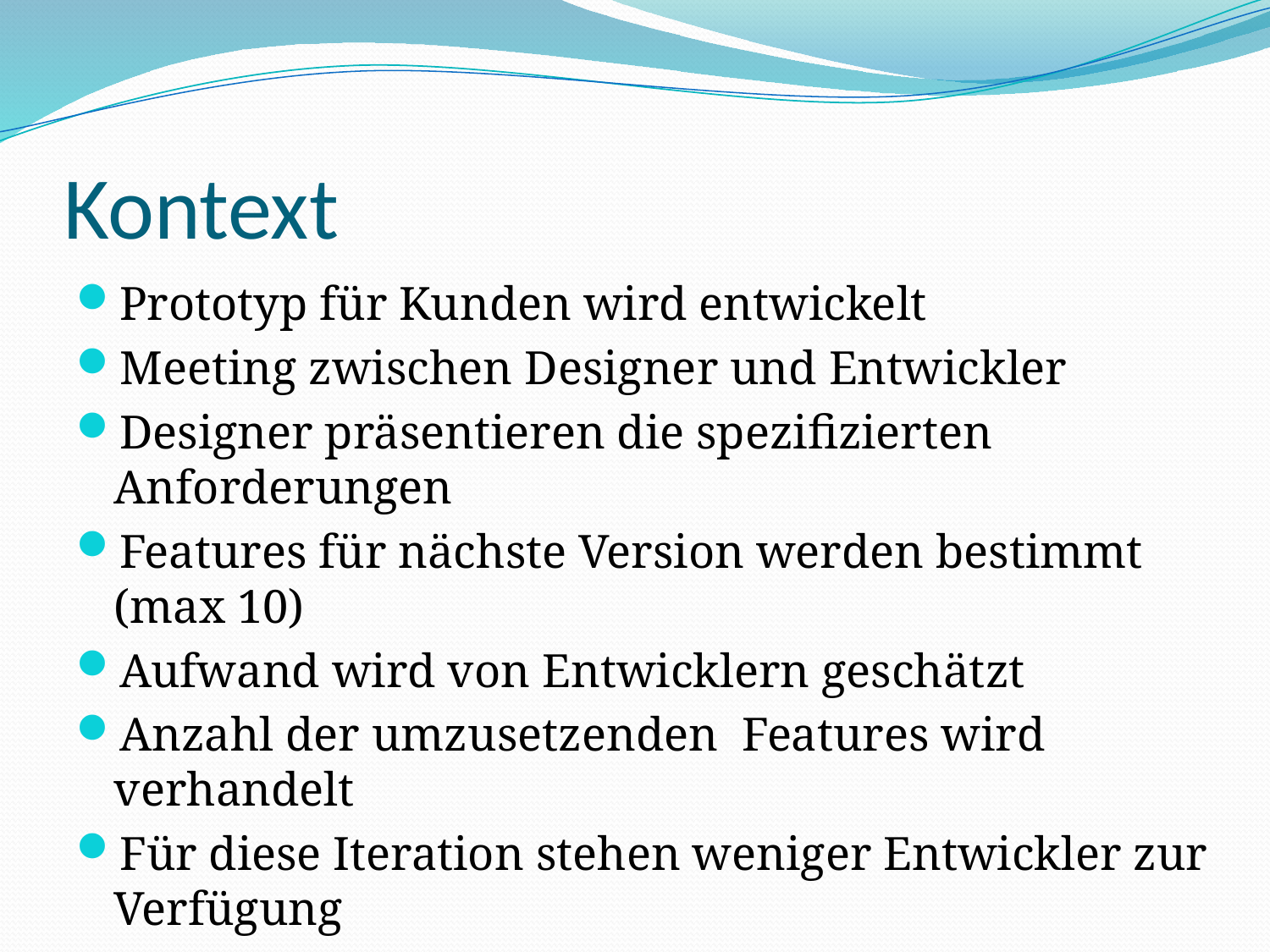

# Kontext
Prototyp für Kunden wird entwickelt
Meeting zwischen Designer und Entwickler
Designer präsentieren die spezifizierten Anforderungen
Features für nächste Version werden bestimmt (max 10)
Aufwand wird von Entwicklern geschätzt
Anzahl der umzusetzenden  Features wird verhandelt
Für diese Iteration stehen weniger Entwickler zur Verfügung